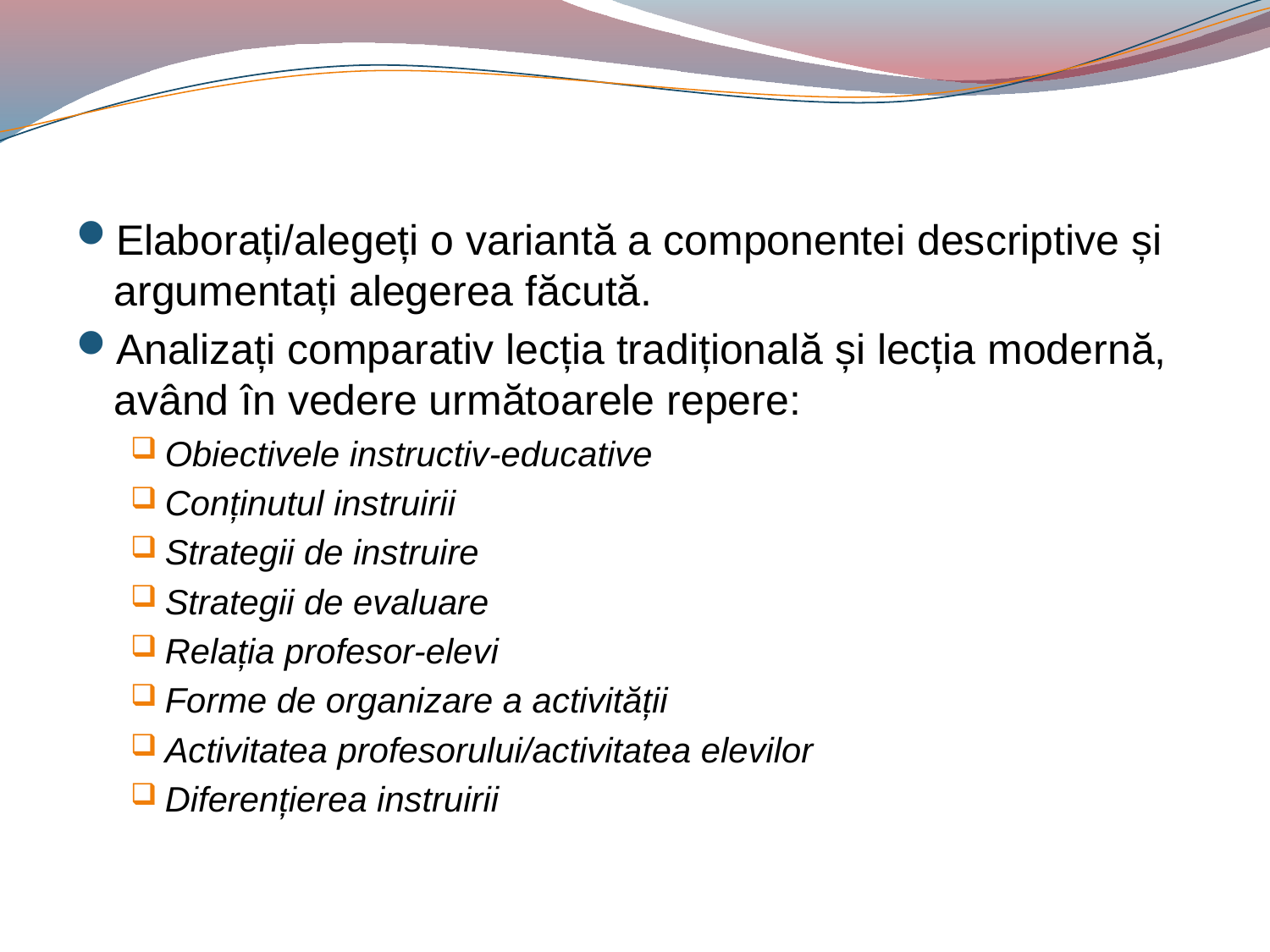

#
Elaborați/alegeți o variantă a componentei descriptive și argumentați alegerea făcută.
Analizați comparativ lecția tradițională și lecția modernă, având în vedere următoarele repere:
Obiectivele instructiv-educative
Conținutul instruirii
Strategii de instruire
Strategii de evaluare
Relația profesor-elevi
Forme de organizare a activității
Activitatea profesorului/activitatea elevilor
Diferențierea instruirii